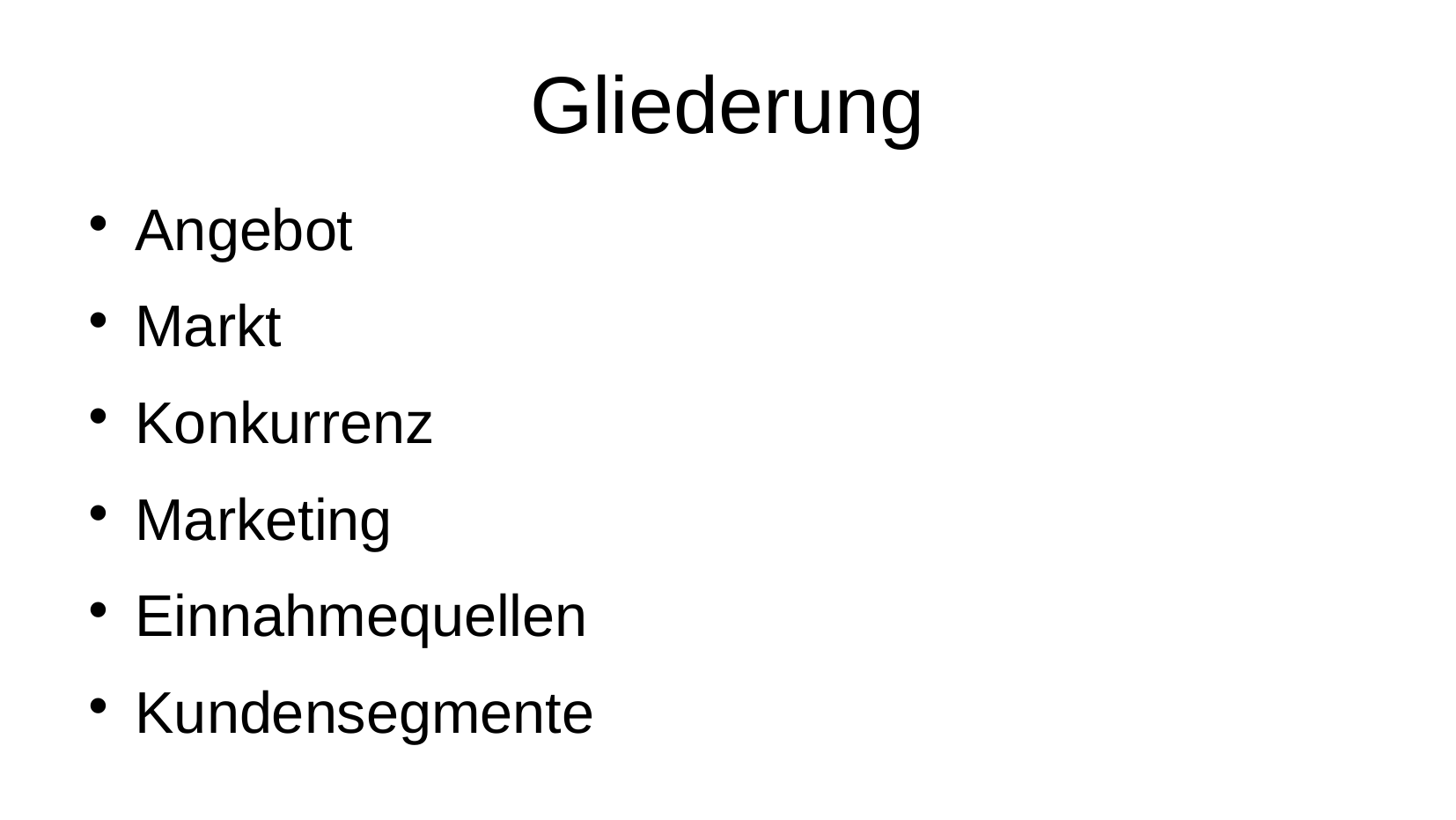

# Gliederung
Angebot
Markt
Konkurrenz
Marketing
Einnahmequellen
Kundensegmente